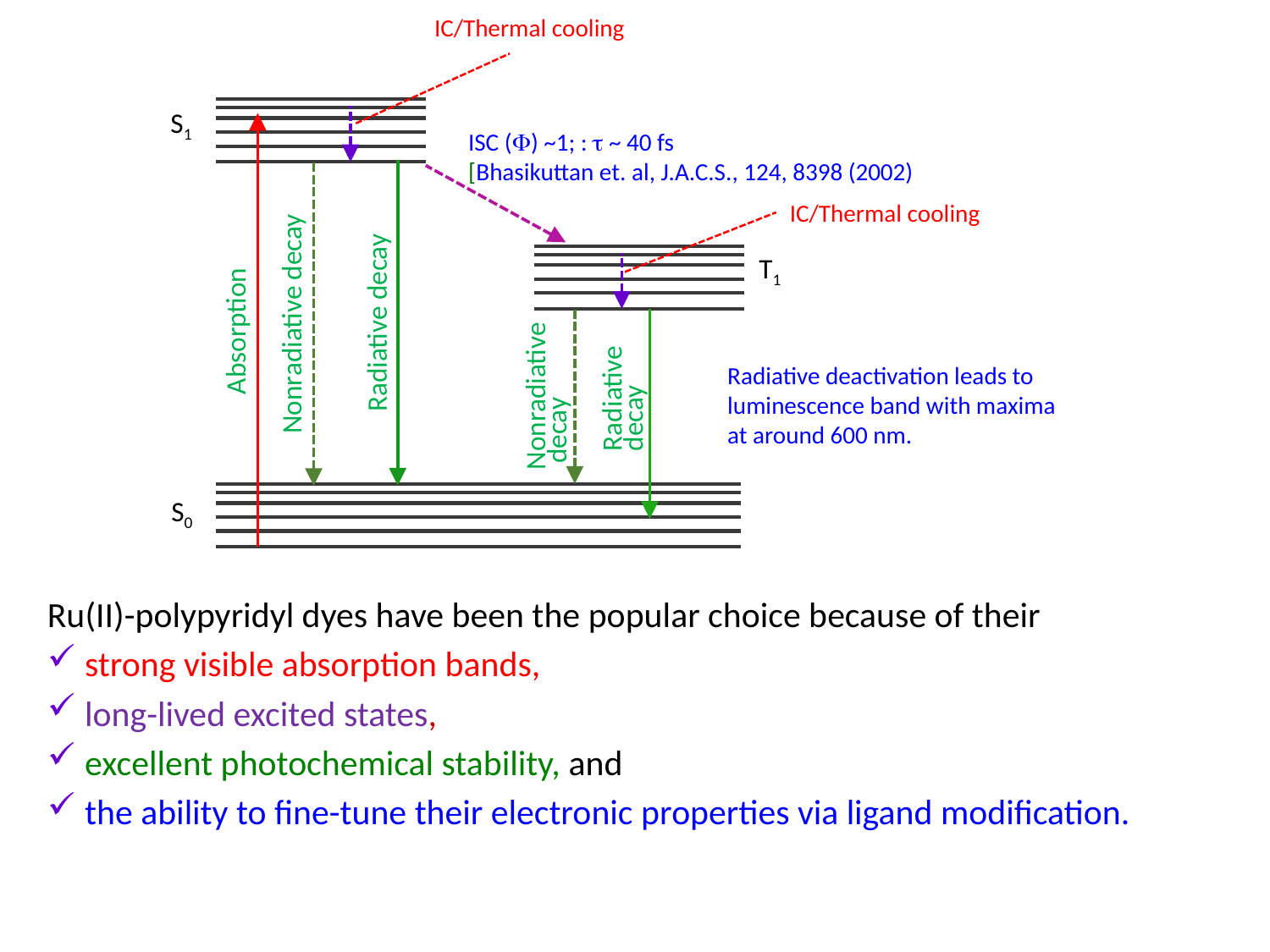

IC/Thermal cooling
S1
ISC (Φ) ~1; : τ ~ 40 fs
[Bhasikuttan et. al, J.A.C.S., 124, 8398 (2002)
T1
Nonradiative decay
Radiative decay
Absorption
Radiative
decay
Nonradiative
 decay
S0
IC/Thermal cooling
Radiative deactivation leads to luminescence band with maxima at around 600 nm.
Ru(II)-polypyridyl dyes have been the popular choice because of their
strong visible absorption bands,
long-lived excited states,
excellent photochemical stability, and
the ability to fine-tune their electronic properties via ligand modification.